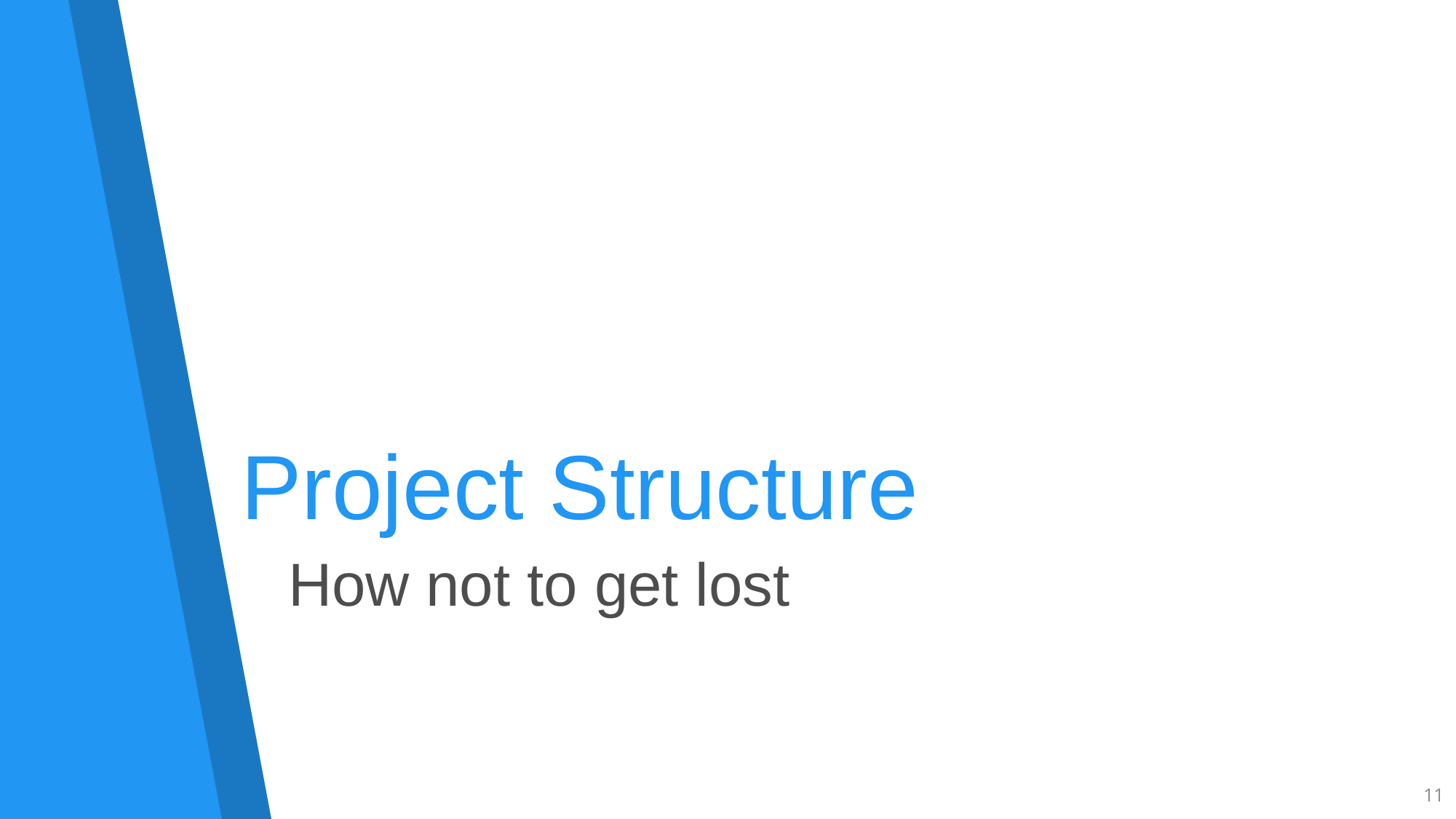

# Project Structure
How not to get lost
11